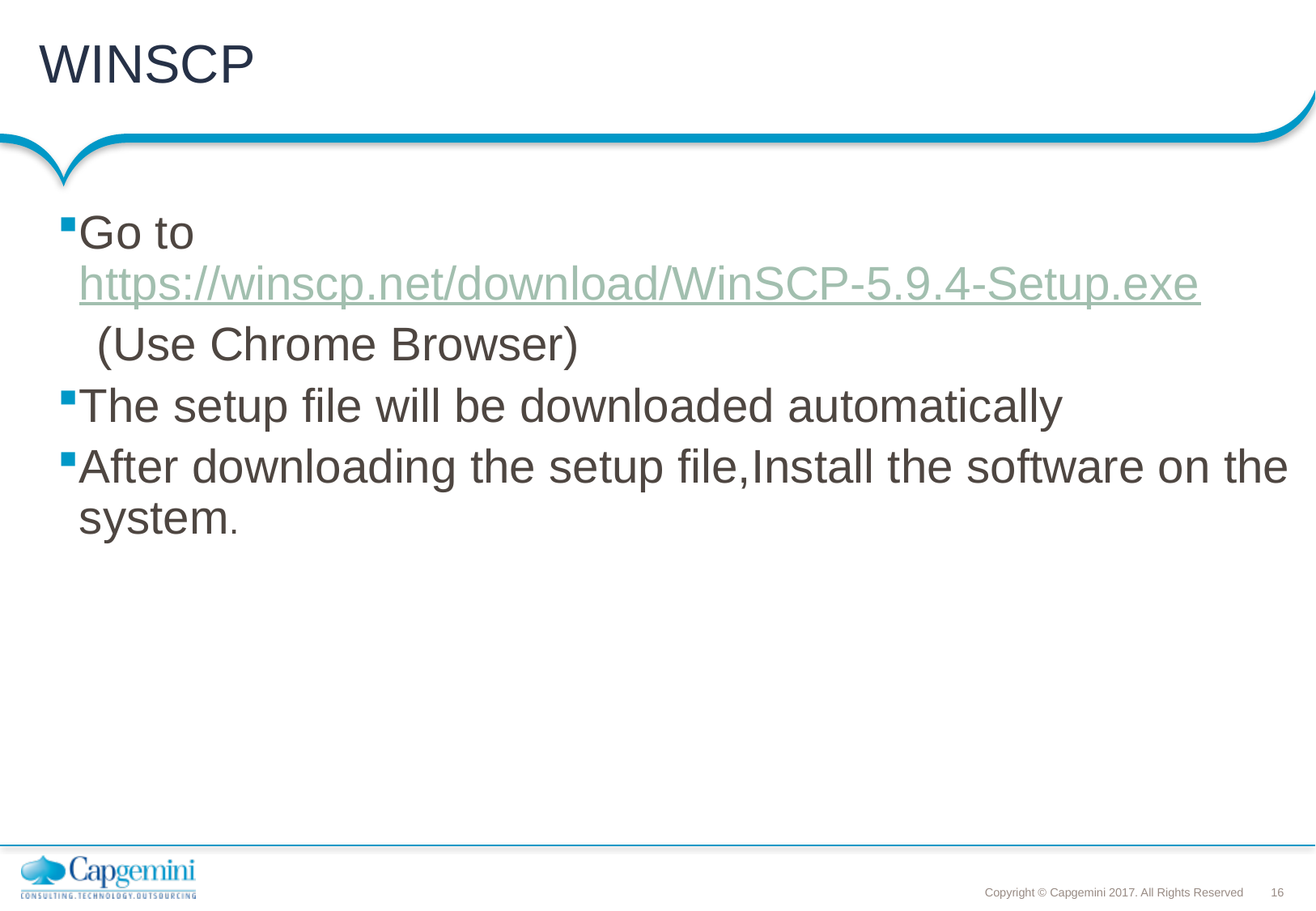

# WINSCP
Go to https://winscp.net/download/WinSCP-5.9.4-Setup.exe
   (Use Chrome Browser)
The setup file will be downloaded automatically
After downloading the setup file,Install the software on the system.